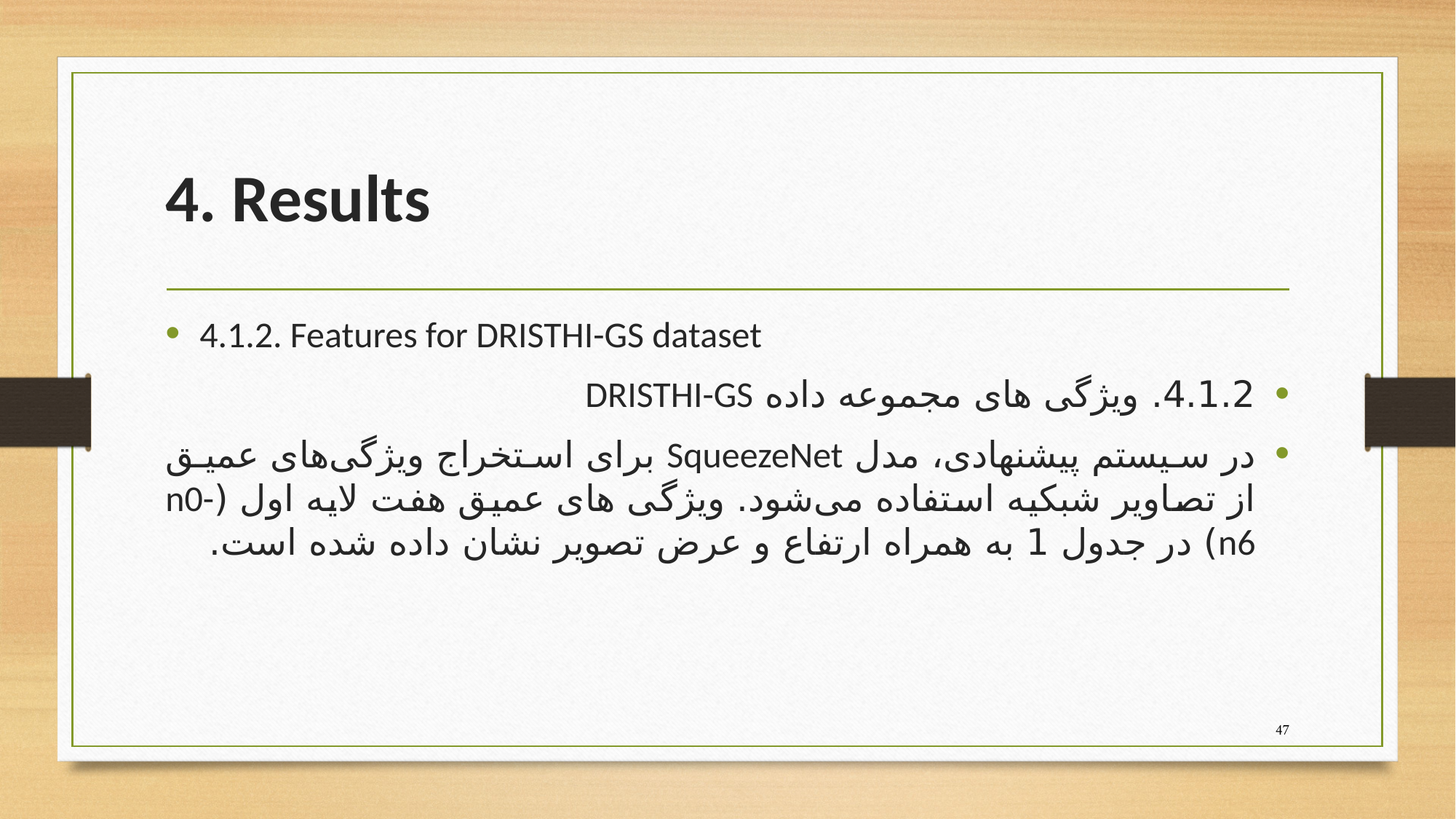

# 4. Results
4.1.2. Features for DRISTHI-GS dataset
4.1.2. ویژگی های مجموعه داده DRISTHI-GS
در سیستم پیشنهادی، مدل SqueezeNet برای استخراج ویژگی‌های عمیق از تصاویر شبکیه استفاده می‌شود. ویژگی های عمیق هفت لایه اول (n0-n6) در جدول 1 به همراه ارتفاع و عرض تصویر نشان داده شده است.

47